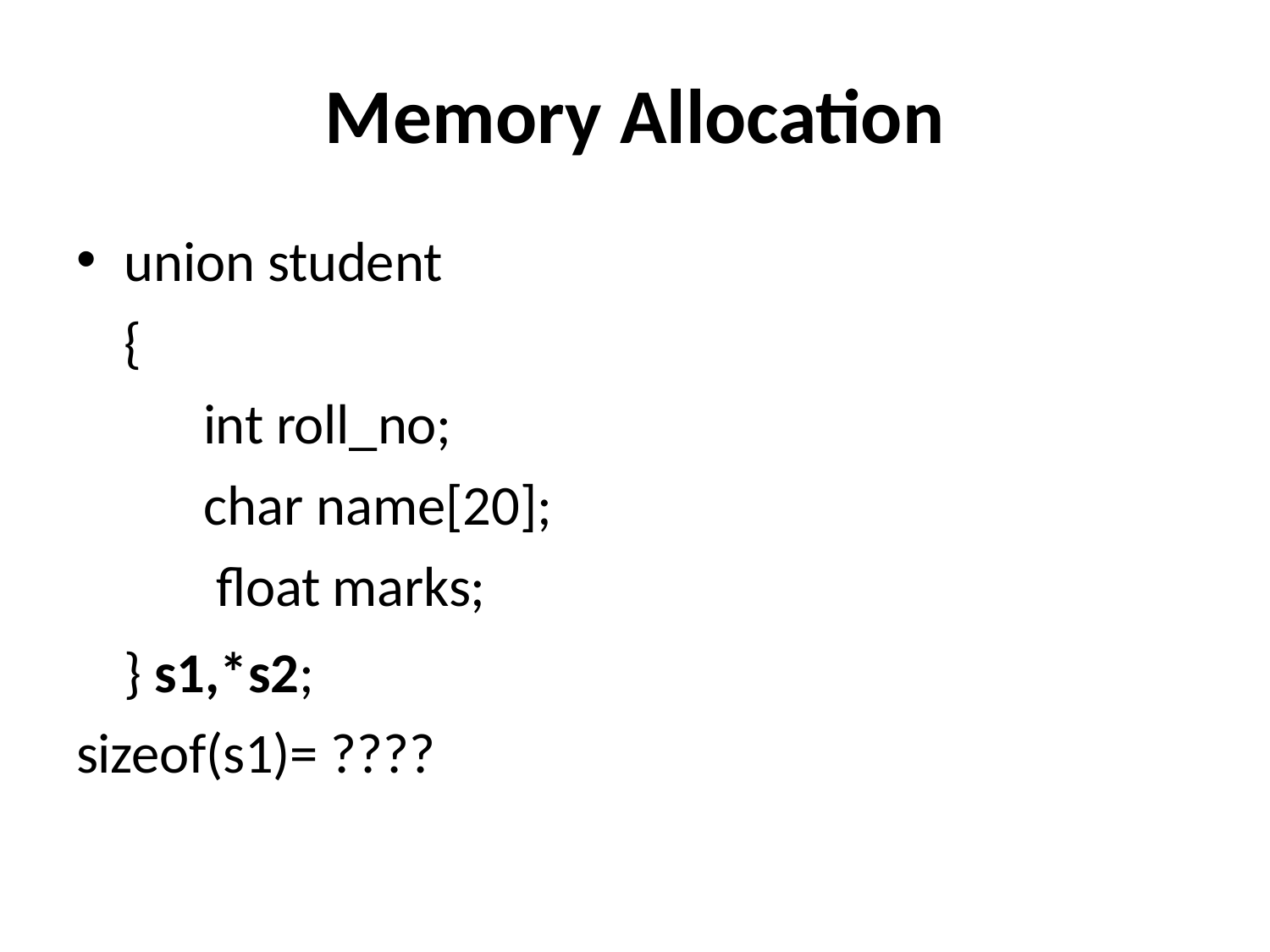

# Memory Allocation
union student
{
int roll_no;  char name[20];  float marks;
} s1,*s2;  sizeof(s1)= ????